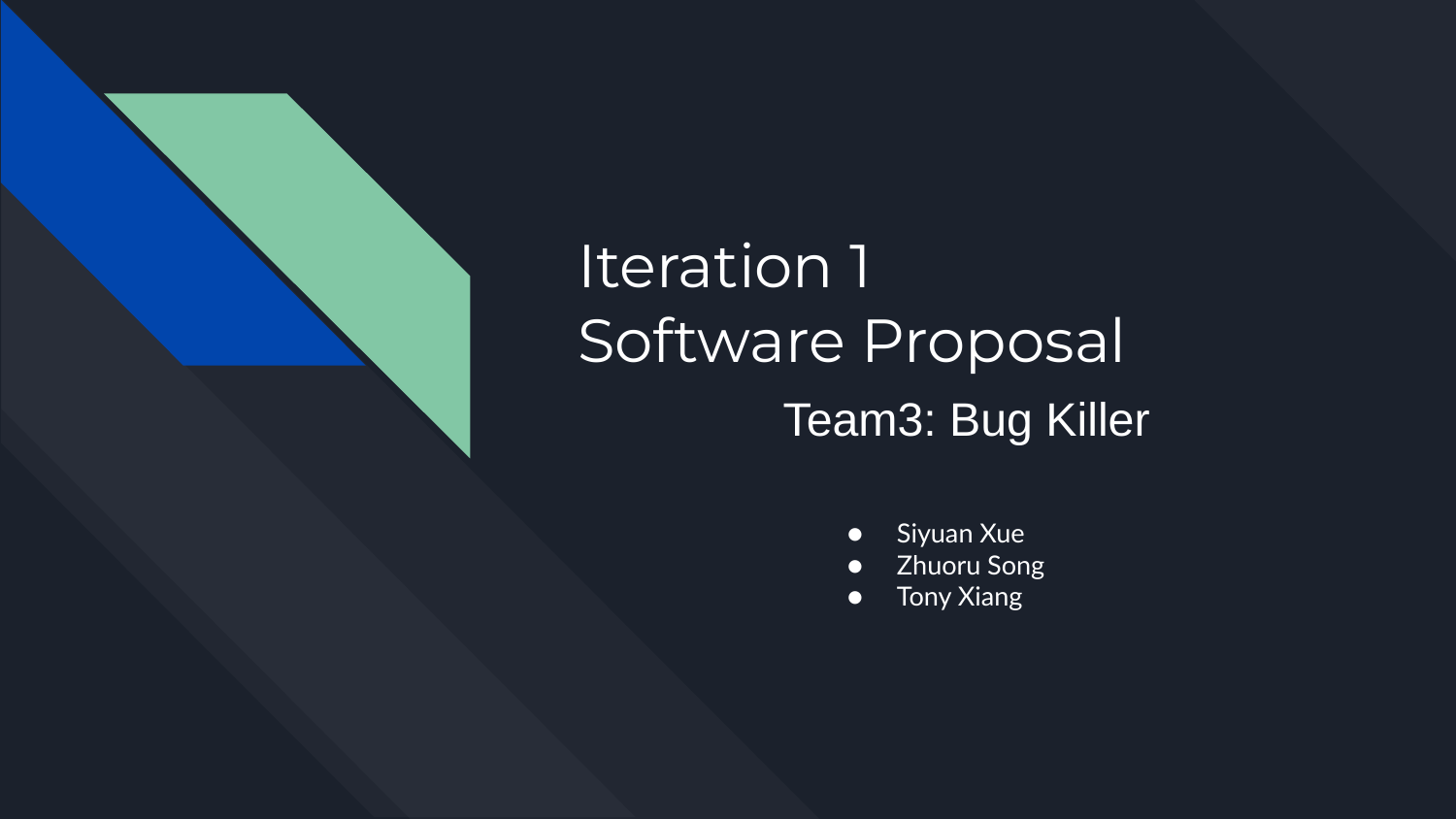

# Iteration 1 Software Proposal Team3: Bug Killer
Siyuan Xue
Zhuoru Song
Tony Xiang